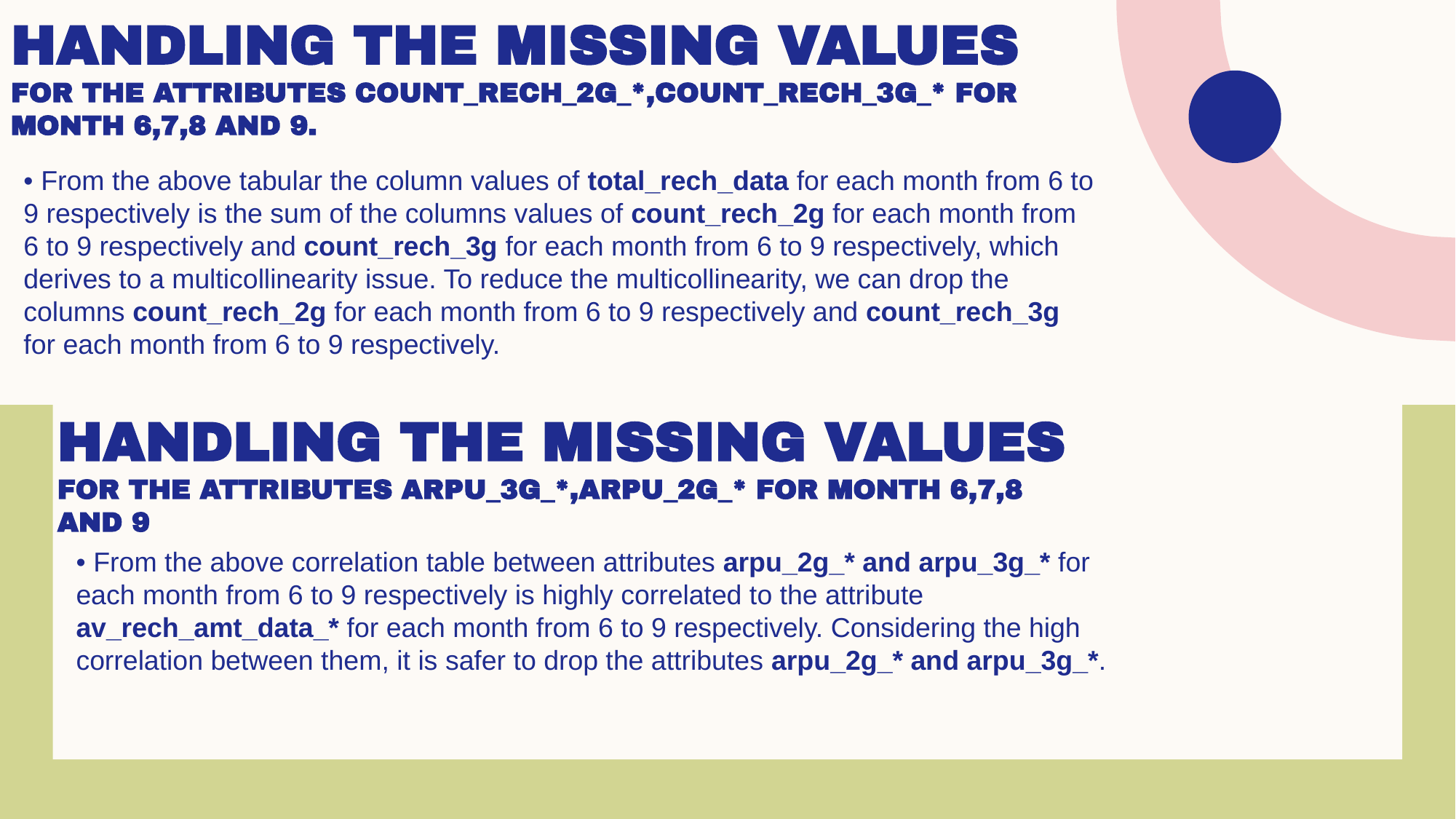

# Handling the missing values for the attributes count_rech_2g_*,count_rech_3g_* for month 6,7,8 and 9.
• From the above tabular the column values of total_rech_data for each month from 6 to 9 respectively is the sum of the columns values of count_rech_2g for each month from 6 to 9 respectively and count_rech_3g for each month from 6 to 9 respectively, which derives to a multicollinearity issue. To reduce the multicollinearity, we can drop the columns count_rech_2g for each month from 6 to 9 respectively and count_rech_3g for each month from 6 to 9 respectively.
Handling the missing values
for the attributes arpu_3g_*,arpu_2g_* for month 6,7,8 and 9
• From the above correlation table between attributes arpu_2g_* and arpu_3g_* for each month from 6 to 9 respectively is highly correlated to the attribute av_rech_amt_data_* for each month from 6 to 9 respectively. Considering the high correlation between them, it is safer to drop the attributes arpu_2g_* and arpu_3g_*.